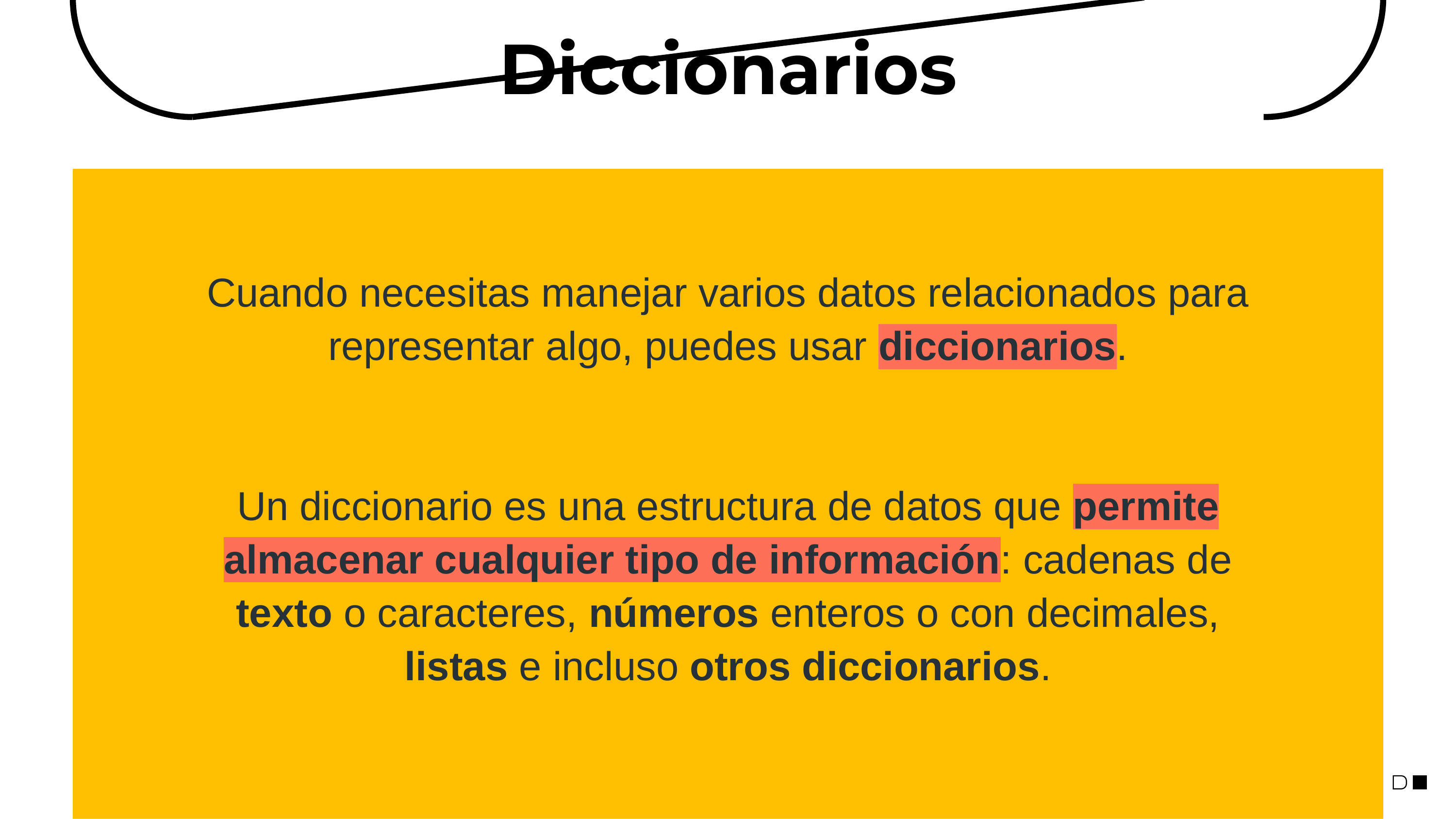

Diccionarios

Cuando necesitas manejar varios datos relacionados para representar algo, puedes usar diccionarios.

Un diccionario es una estructura de datos que permite almacenar cualquier tipo de información: cadenas de texto o caracteres, números enteros o con decimales, listas e incluso otros diccionarios.